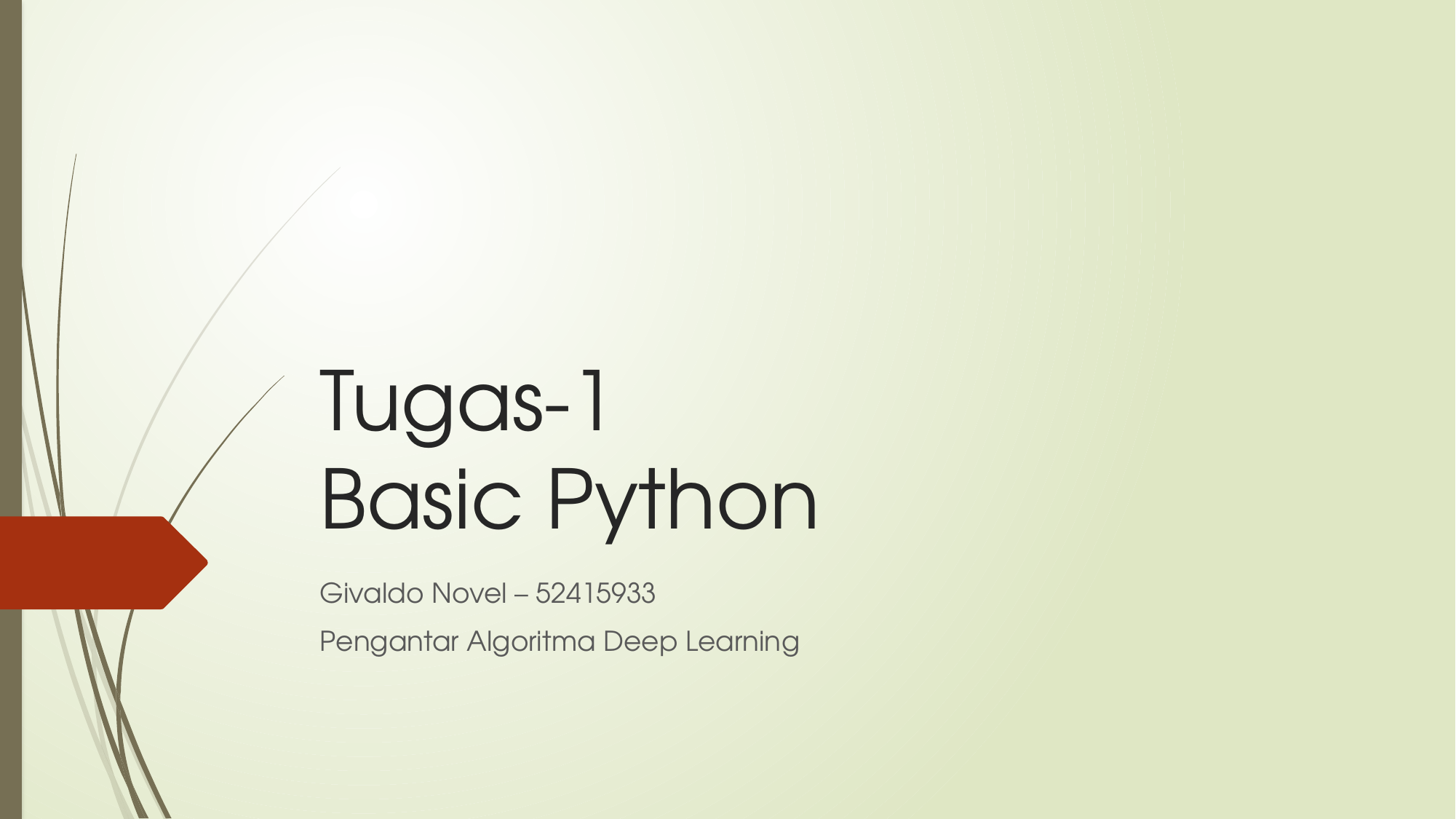

# Tugas-1 Basic Python
Givaldo Novel – 52415933
Pengantar Algoritma Deep Learning